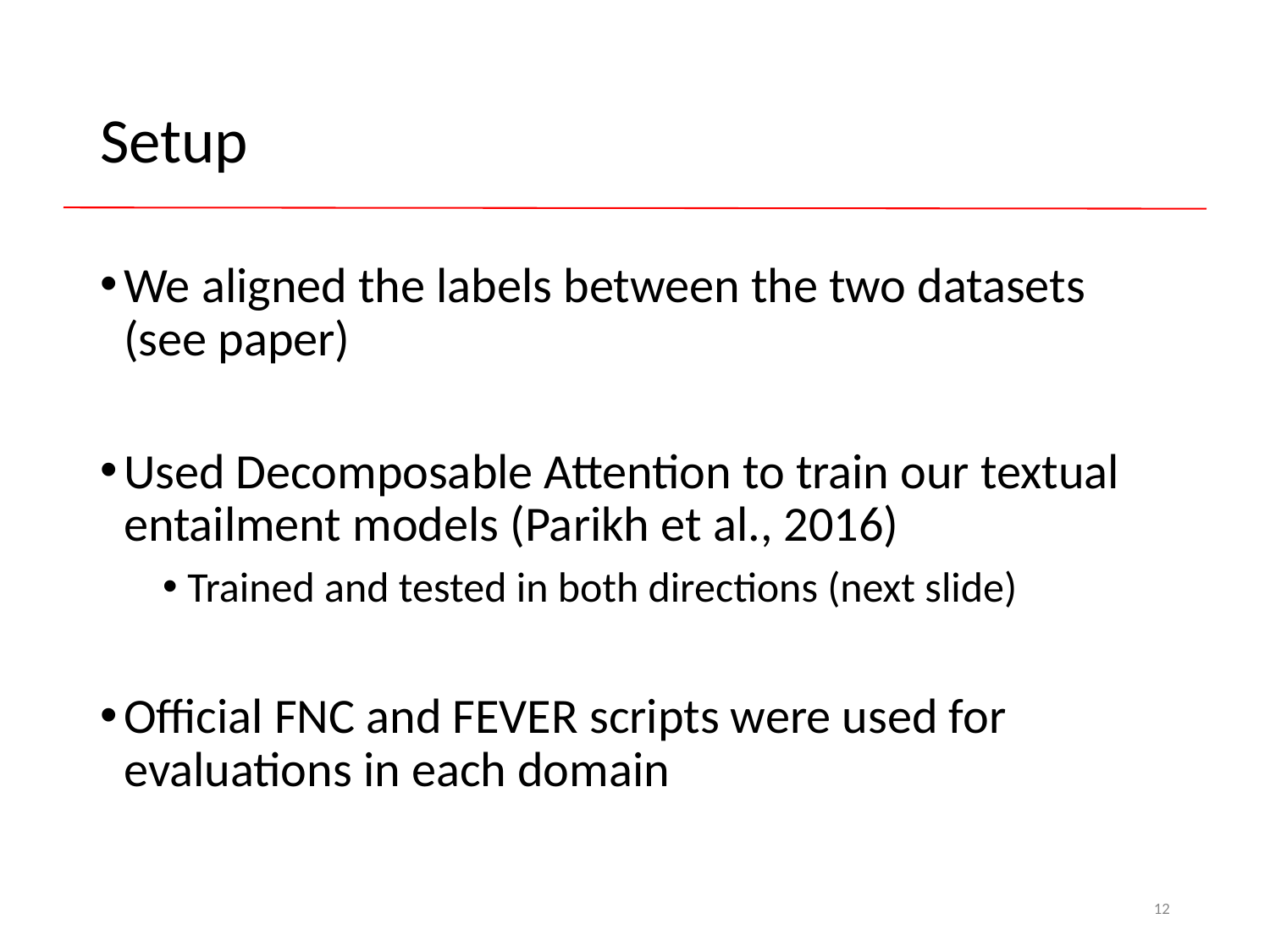

# Setup
We aligned the labels between the two datasets (see paper)

Used Decomposable Attention to train our textual entailment models (Parikh et al., 2016)
Trained and tested in both directions (next slide)

Official FNC and FEVER scripts were used for evaluations in each domain

12